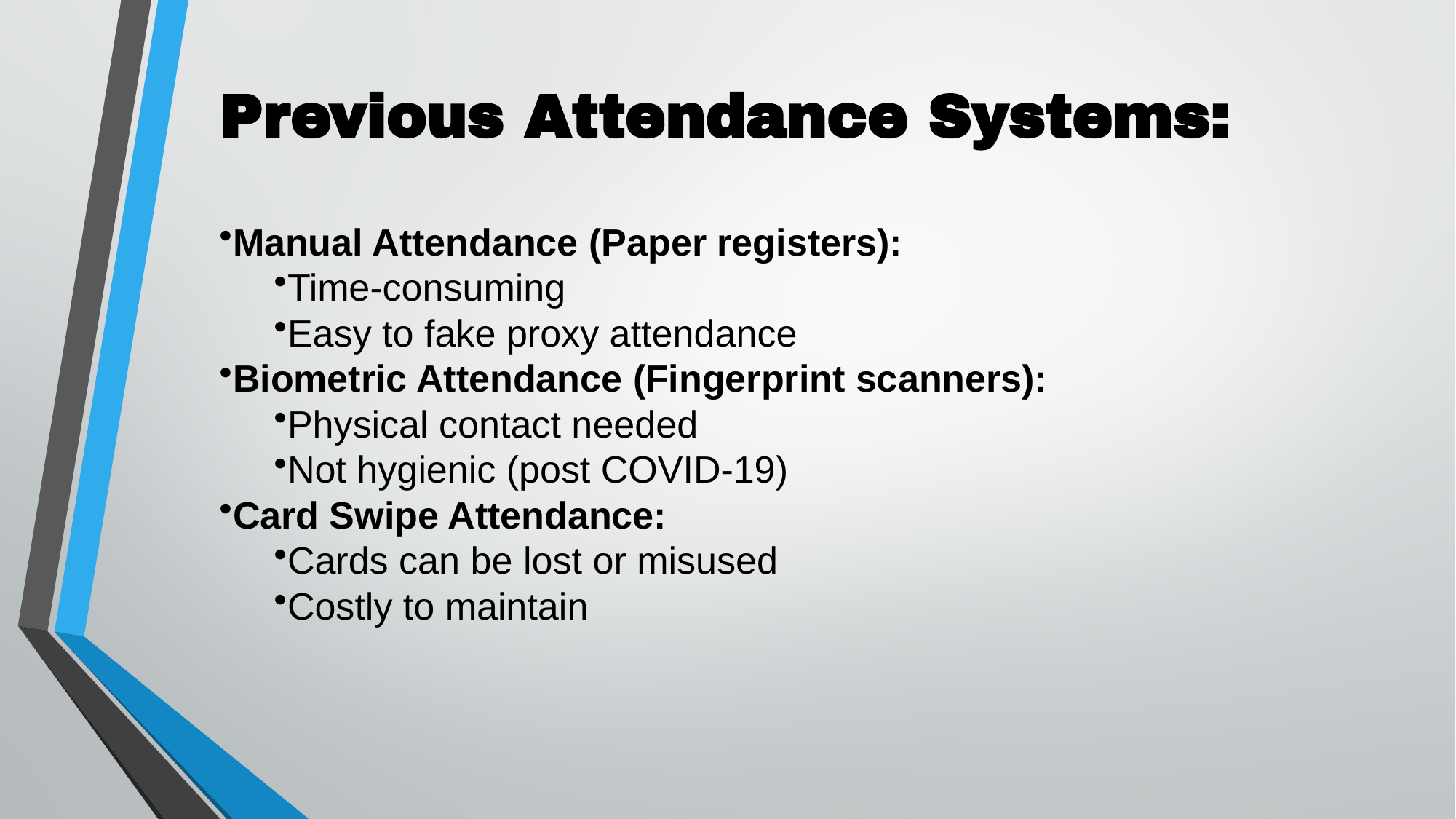

# Previous Attendance Systems:
Manual Attendance (Paper registers):
Time-consuming
Easy to fake proxy attendance
Biometric Attendance (Fingerprint scanners):
Physical contact needed
Not hygienic (post COVID-19)
Card Swipe Attendance:
Cards can be lost or misused
Costly to maintain